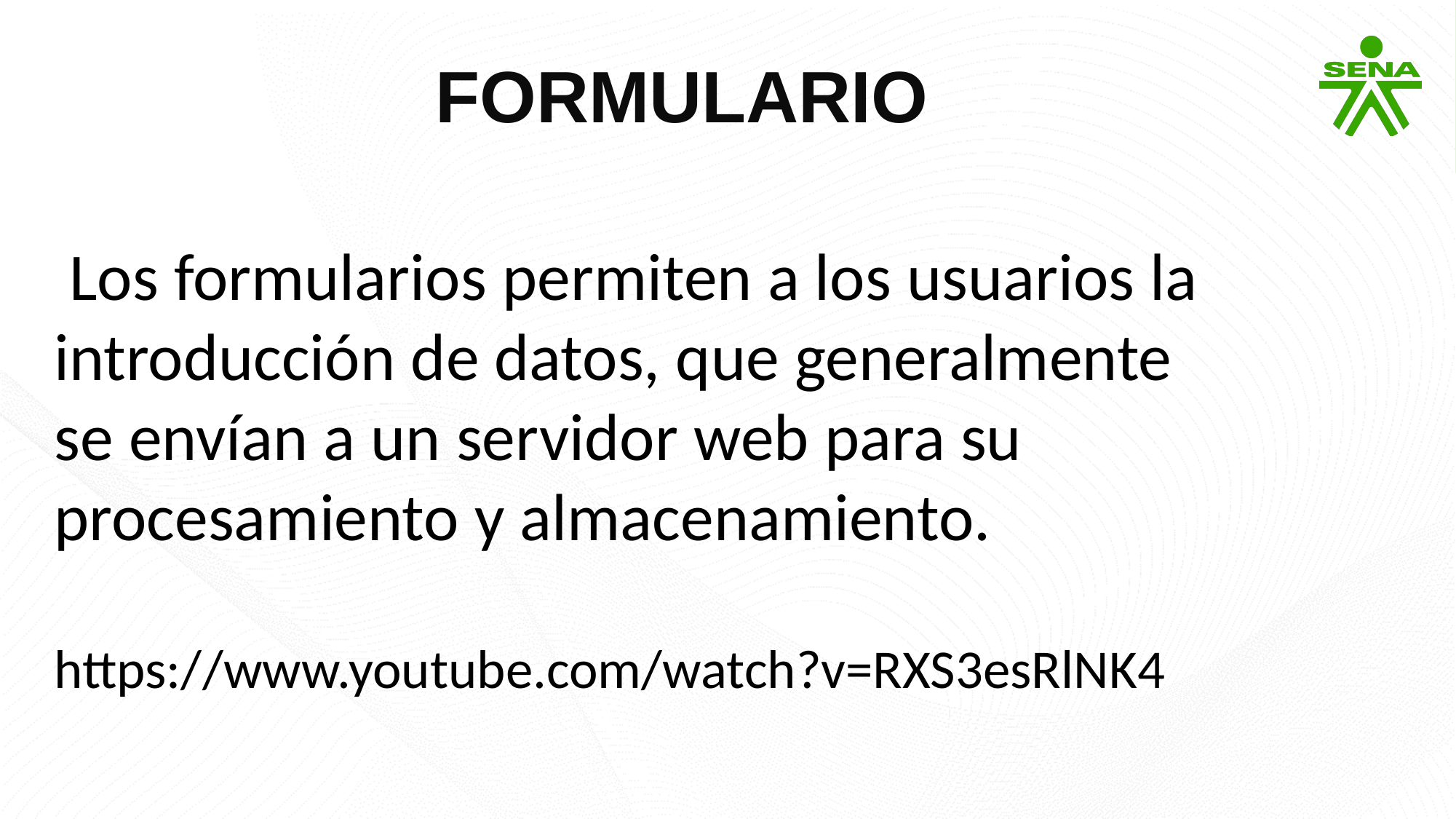

FORMULARIO

 Los formularios permiten a los usuarios la introducción de datos, que generalmente se envían a un servidor web para su procesamiento y almacenamiento.

https://www.youtube.com/watch?v=RXS3esRlNK4